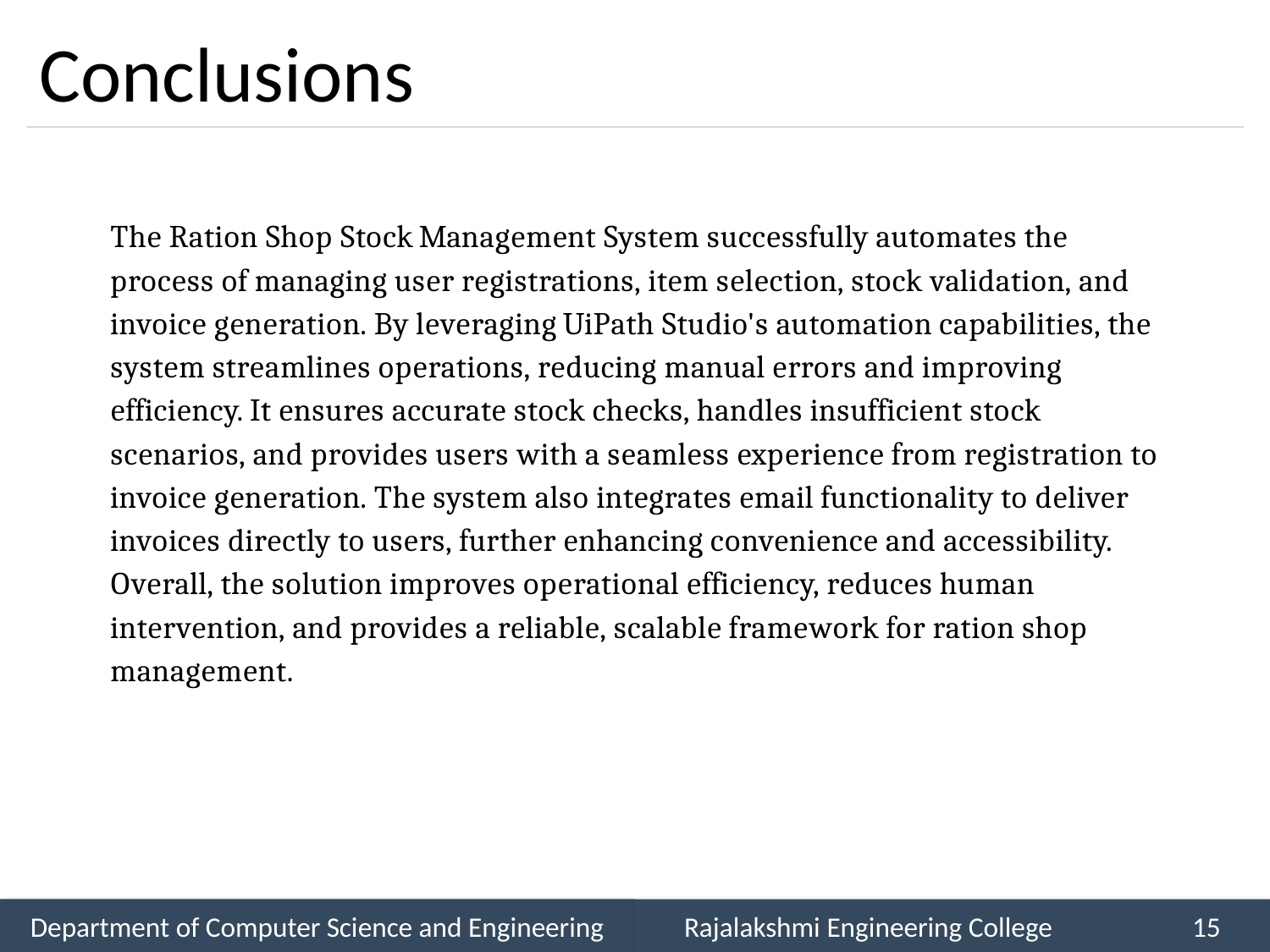

# Conclusions
The Ration Shop Stock Management System successfully automates the process of managing user registrations, item selection, stock validation, and invoice generation. By leveraging UiPath Studio's automation capabilities, the system streamlines operations, reducing manual errors and improving efficiency. It ensures accurate stock checks, handles insufficient stock scenarios, and provides users with a seamless experience from registration to invoice generation. The system also integrates email functionality to deliver invoices directly to users, further enhancing convenience and accessibility. Overall, the solution improves operational efficiency, reduces human intervention, and provides a reliable, scalable framework for ration shop management.